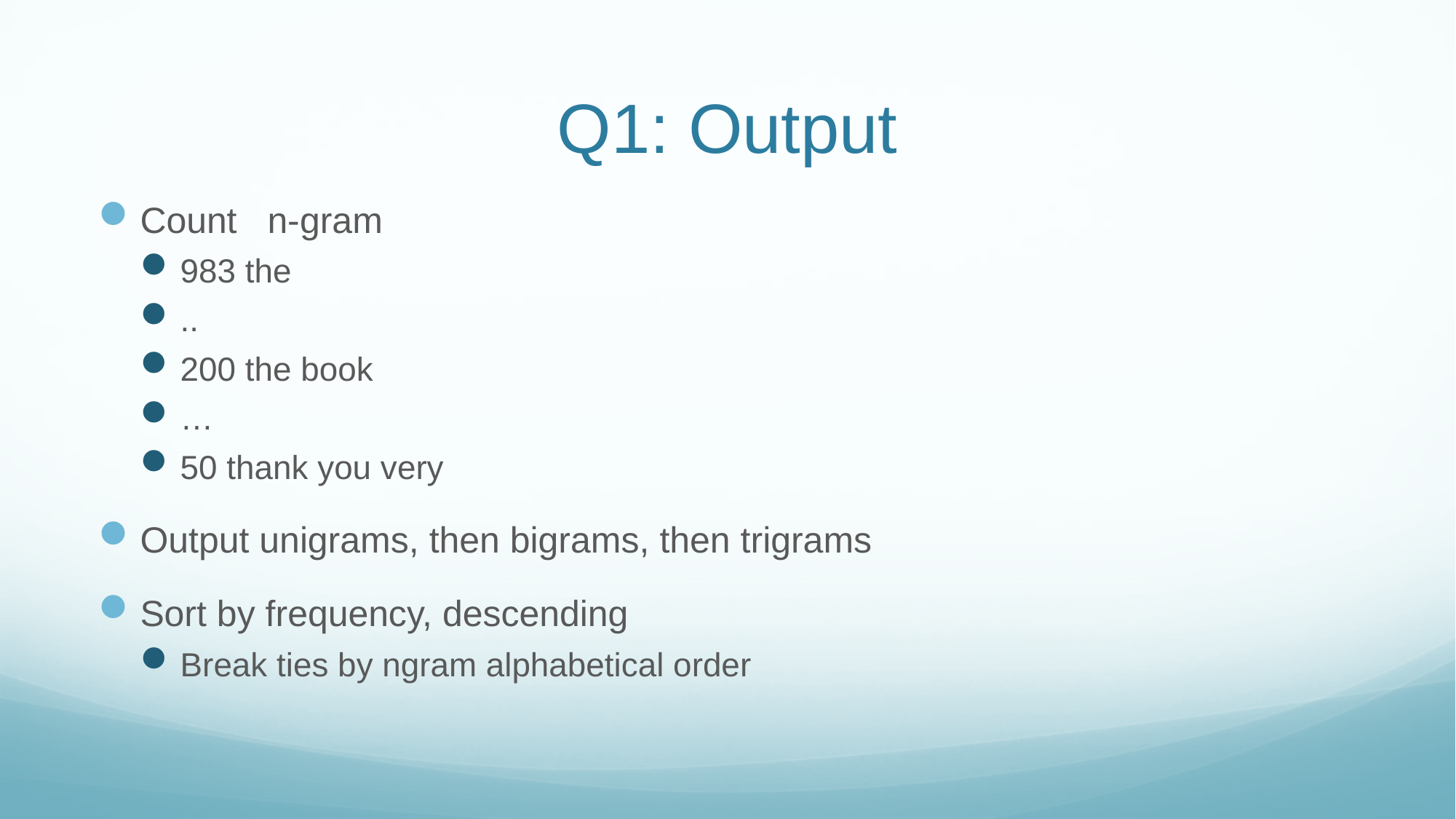

# Q1: Output
Count   n-gram
983 the
..
200 the book
…
50 thank you very
Output unigrams, then bigrams, then trigrams
Sort by frequency, descending
Break ties by ngram alphabetical order